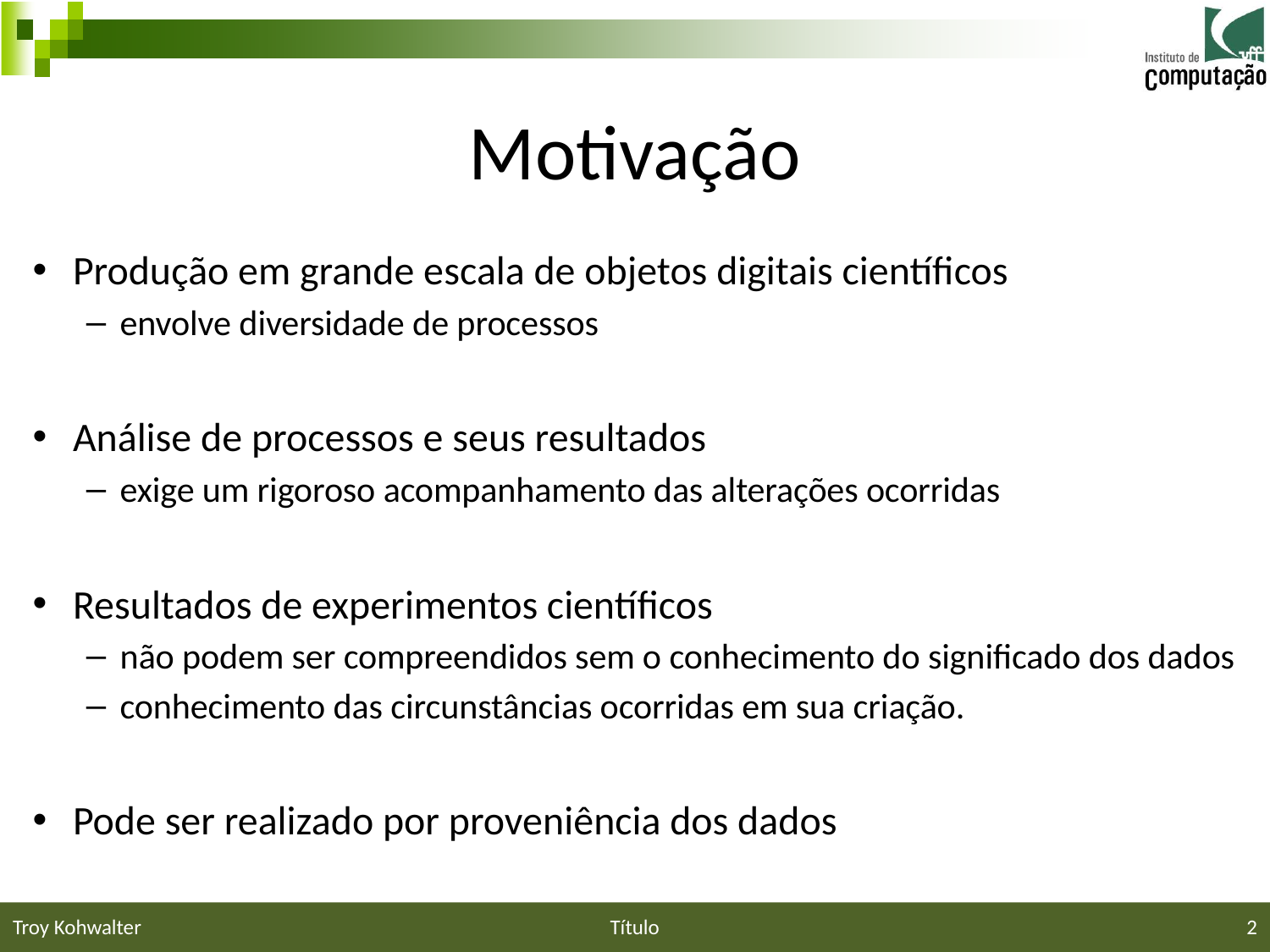

# Motivação
Produção em grande escala de objetos digitais científicos
envolve diversidade de processos

Análise de processos e seus resultados
exige um rigoroso acompanhamento das alterações ocorridas

Resultados de experimentos científicos
não podem ser compreendidos sem o conhecimento do significado dos dados
conhecimento das circunstâncias ocorridas em sua criação.

Pode ser realizado por proveniência dos dados
Troy Kohwalter
Título
2